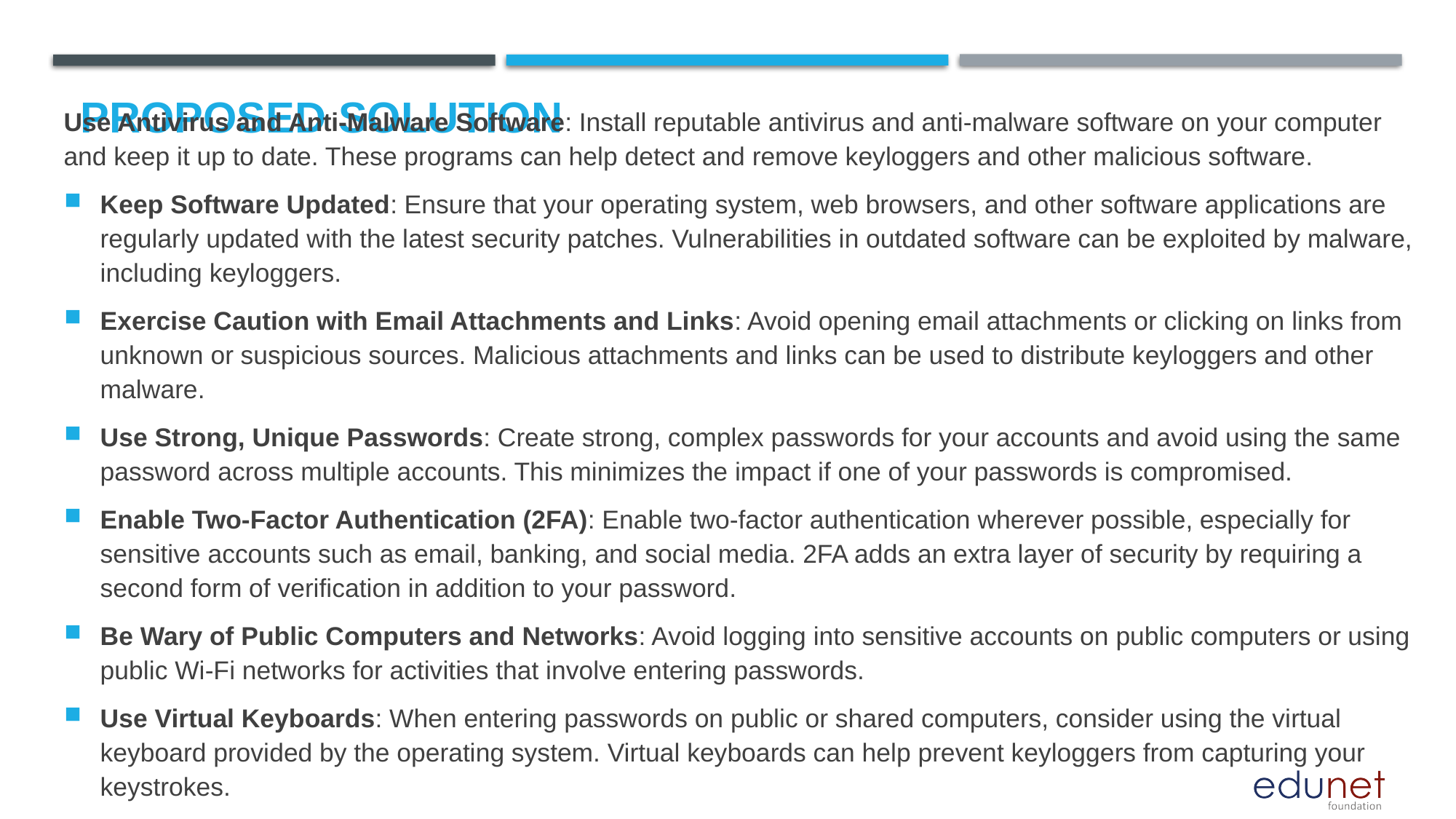

Use Antivirus and Anti-Malware Software: Install reputable antivirus and anti-malware software on your computer and keep it up to date. These programs can help detect and remove keyloggers and other malicious software.
Keep Software Updated: Ensure that your operating system, web browsers, and other software applications are regularly updated with the latest security patches. Vulnerabilities in outdated software can be exploited by malware, including keyloggers.
Exercise Caution with Email Attachments and Links: Avoid opening email attachments or clicking on links from unknown or suspicious sources. Malicious attachments and links can be used to distribute keyloggers and other malware.
Use Strong, Unique Passwords: Create strong, complex passwords for your accounts and avoid using the same password across multiple accounts. This minimizes the impact if one of your passwords is compromised.
Enable Two-Factor Authentication (2FA): Enable two-factor authentication wherever possible, especially for sensitive accounts such as email, banking, and social media. 2FA adds an extra layer of security by requiring a second form of verification in addition to your password.
Be Wary of Public Computers and Networks: Avoid logging into sensitive accounts on public computers or using public Wi-Fi networks for activities that involve entering passwords.
Use Virtual Keyboards: When entering passwords on public or shared computers, consider using the virtual keyboard provided by the operating system. Virtual keyboards can help prevent keyloggers from capturing your keystrokes.
# Proposed Solution